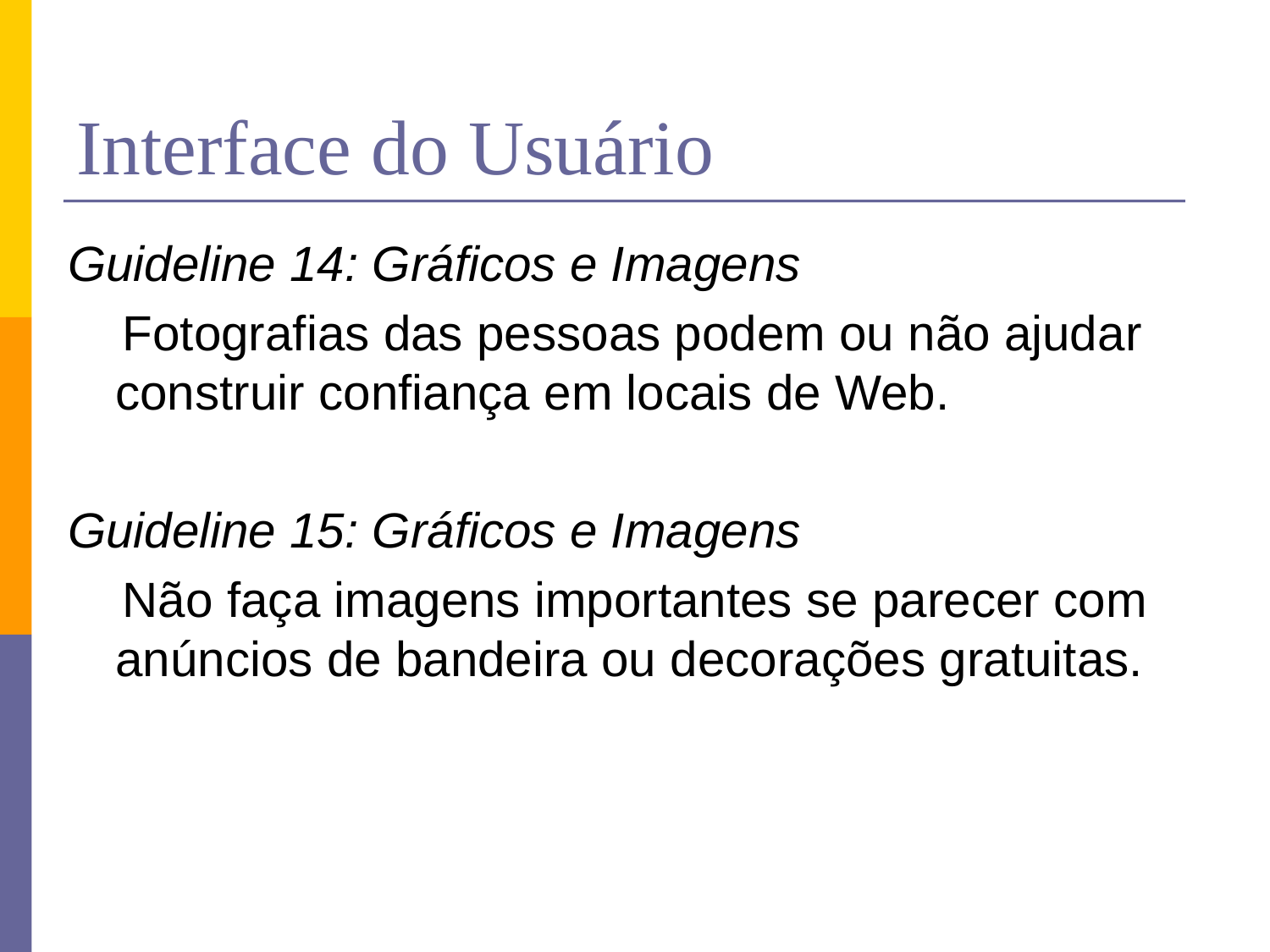

# Interface do Usuário
Guideline 14: Gráficos e Imagens
    Fotografias das pessoas podem ou não ajudar construir confiança em locais de Web.

Guideline 15: Gráficos e Imagens
    Não faça imagens importantes se parecer com anúncios de bandeira ou decorações gratuitas.